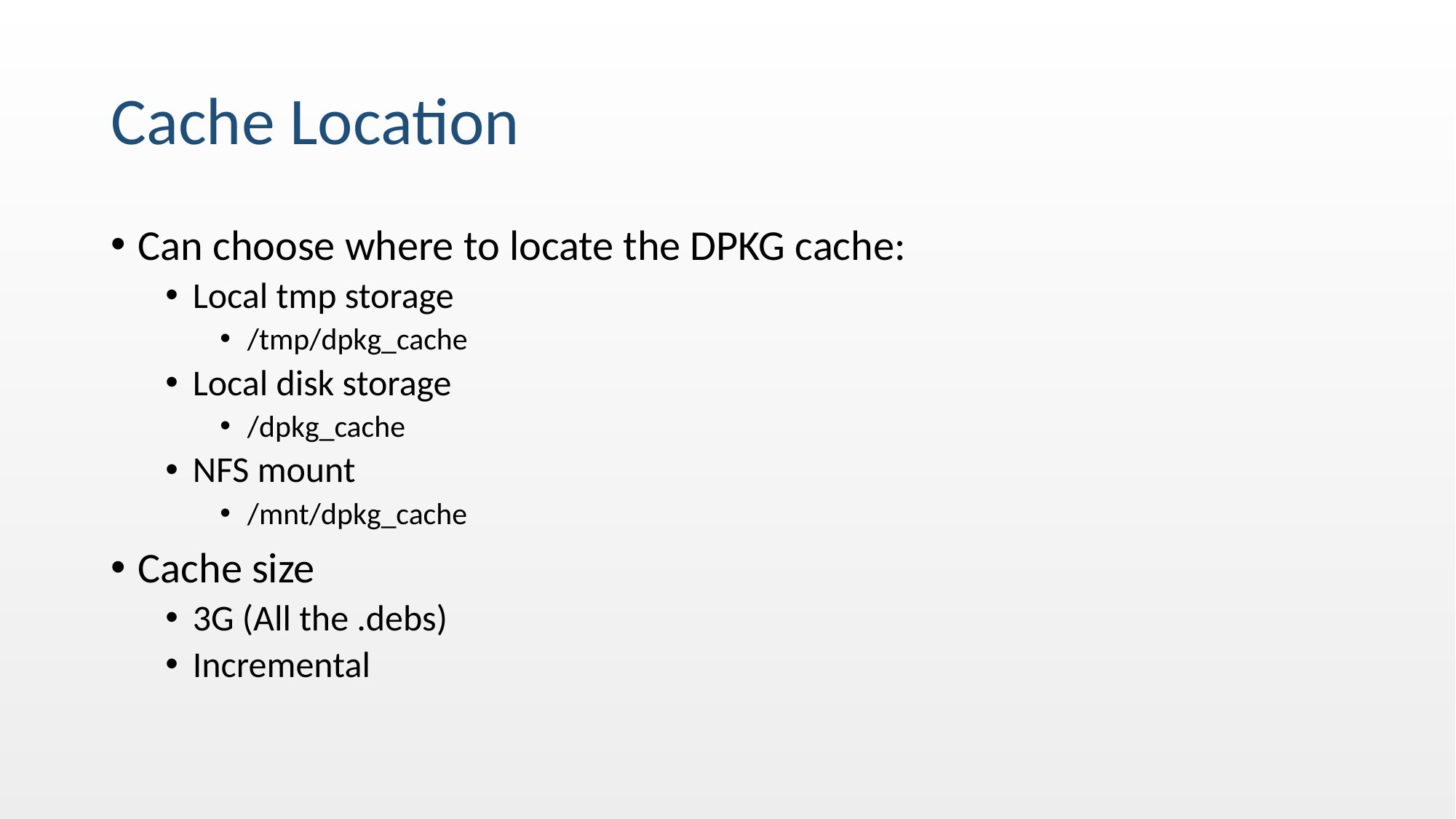

# Cache Location
Can choose where to locate the DPKG cache:
Local tmp storage
/tmp/dpkg_cache
Local disk storage
/dpkg_cache
NFS mount
/mnt/dpkg_cache
Cache size
3G (All the .debs)
Incremental